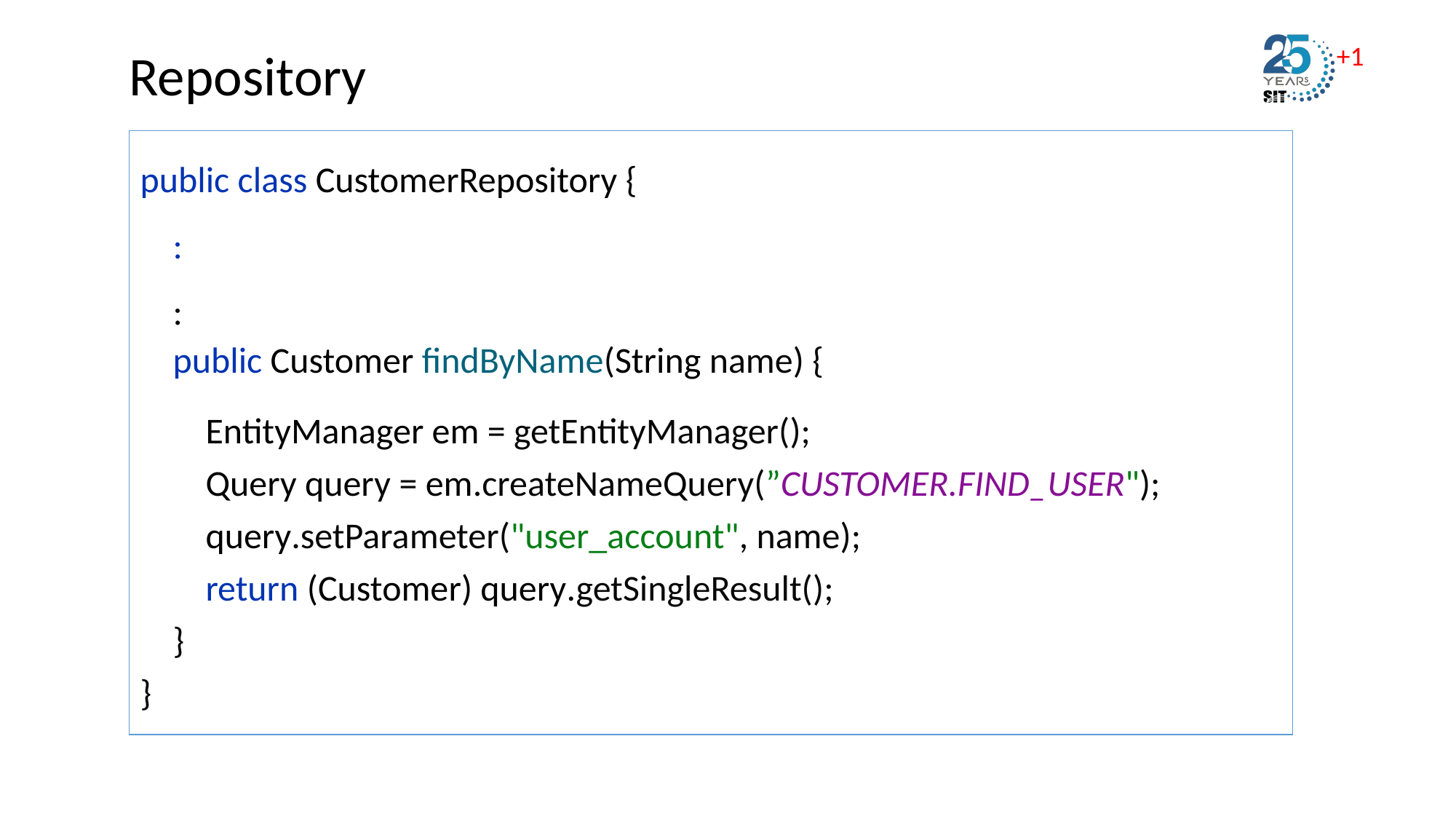

# Repository
public class CustomerRepository {
    :
    :
    public Customer findByName(String name) {
        EntityManager em = getEntityManager();
        Query query = em.createNameQuery(”CUSTOMER.FIND_USER");
        query.setParameter("user_account", name);
        return (Customer) query.getSingleResult();
    }
}